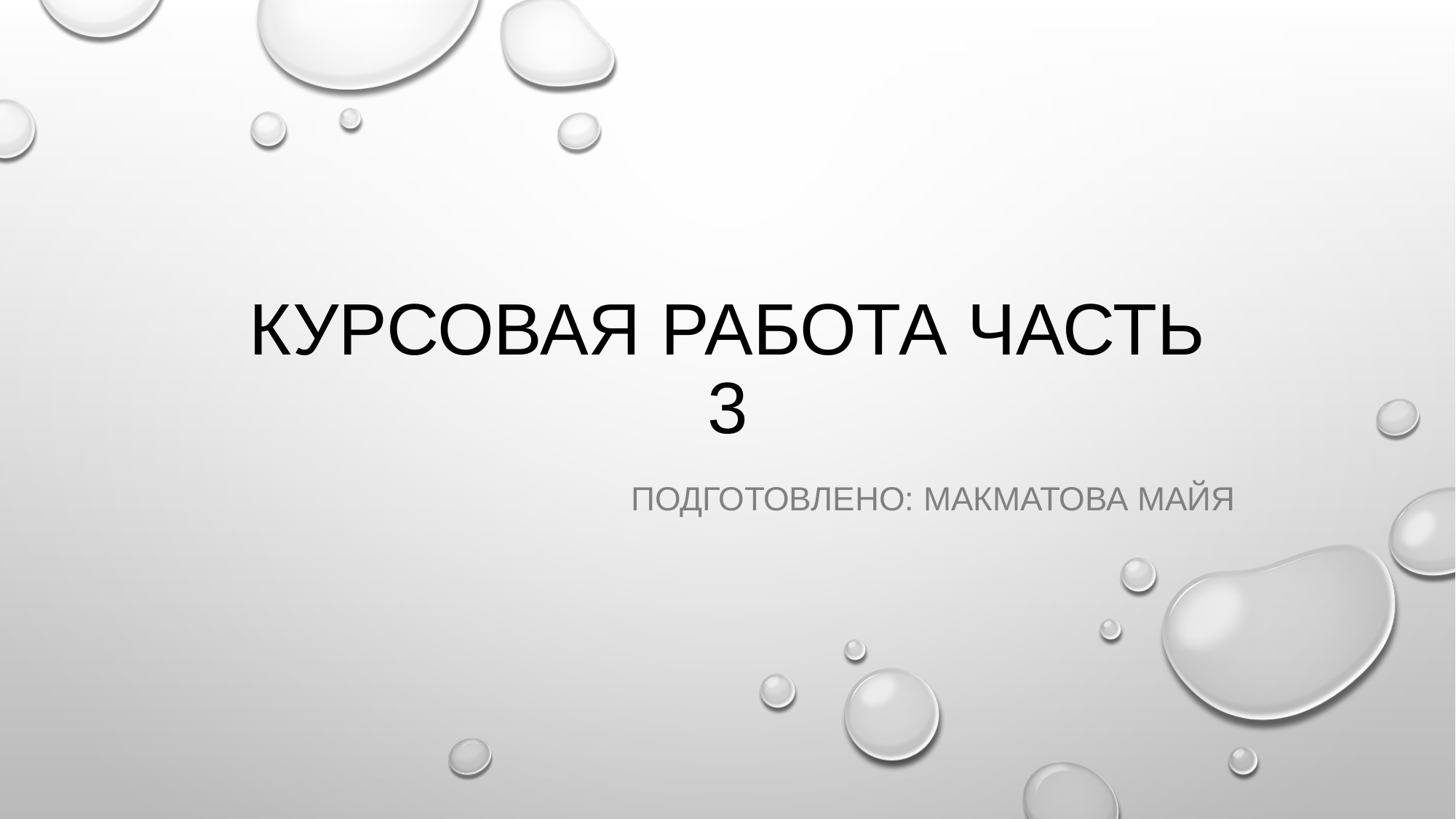

# Курсовая работа часть 3
Подготовлено: Макматова Майя